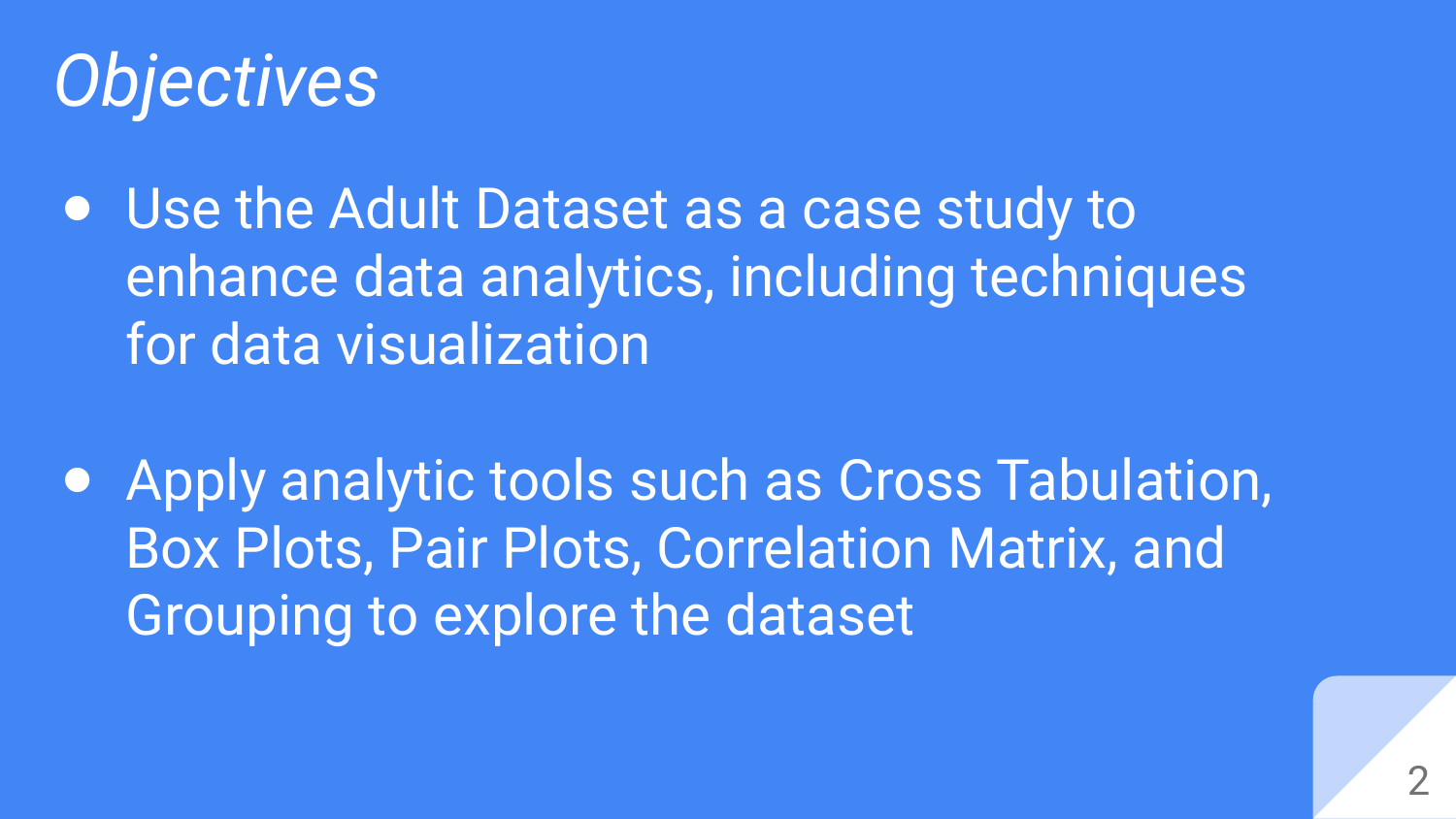

# Objectives
Use the Adult Dataset as a case study to enhance data analytics, including techniques for data visualization

Apply analytic tools such as Cross Tabulation, Box Plots, Pair Plots, Correlation Matrix, and Grouping to explore the dataset
2